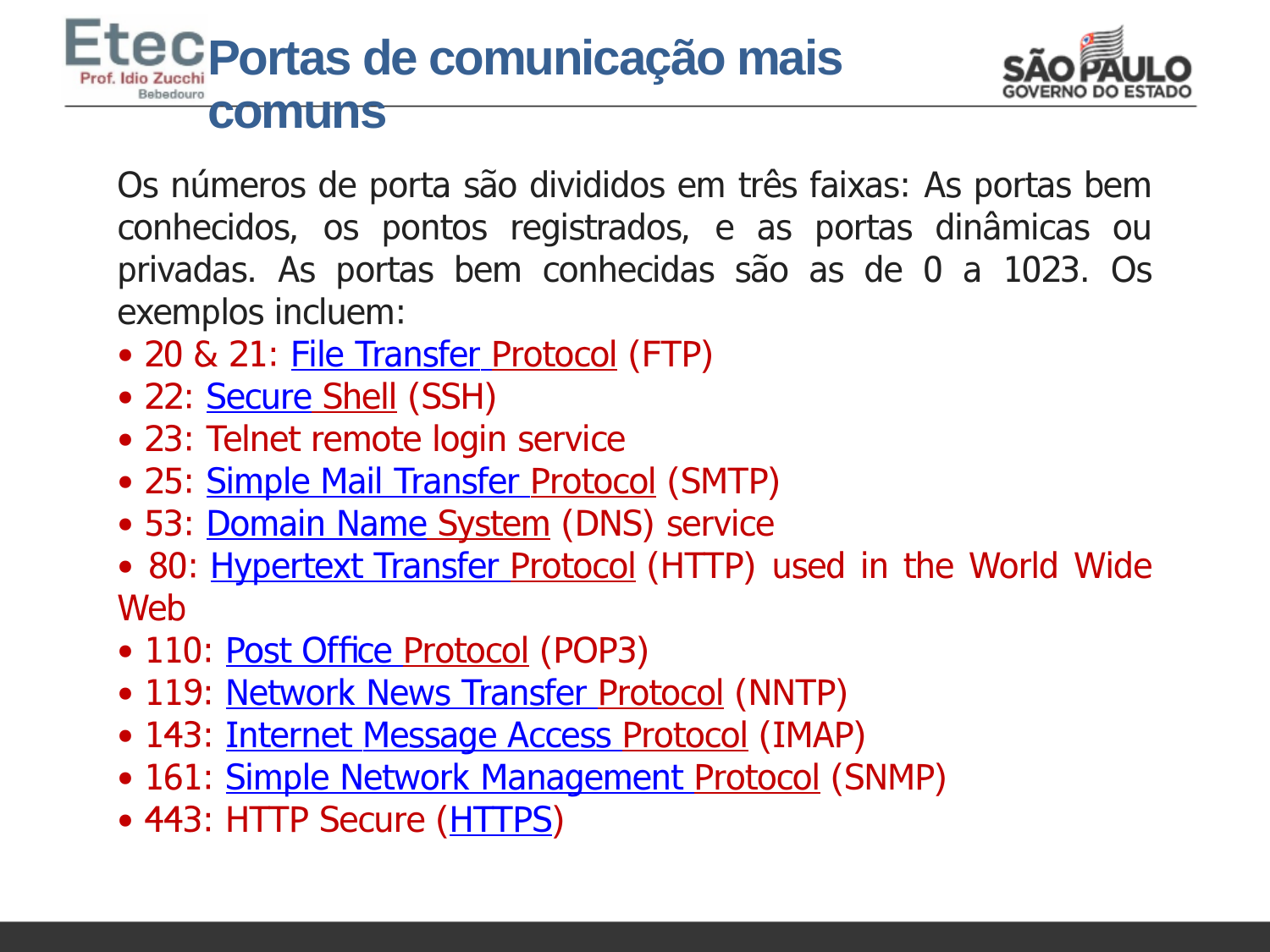

Portas de comunicação mais comuns
Os números de porta são divididos em três faixas: As portas bem conhecidos, os pontos registrados, e as portas dinâmicas ou privadas. As portas bem conhecidas são as de 0 a 1023. Os exemplos incluem:
• 20 & 21: File Transfer Protocol (FTP)
• 22: Secure Shell (SSH)
• 23: Telnet remote login service
• 25: Simple Mail Transfer Protocol (SMTP)
• 53: Domain Name System (DNS) service
• 80: Hypertext Transfer Protocol (HTTP) used in the World Wide Web
• 110: Post Office Protocol (POP3)
• 119: Network News Transfer Protocol (NNTP)
• 143: Internet Message Access Protocol (IMAP)
• 161: Simple Network Management Protocol (SNMP)
• 443: HTTP Secure (HTTPS)